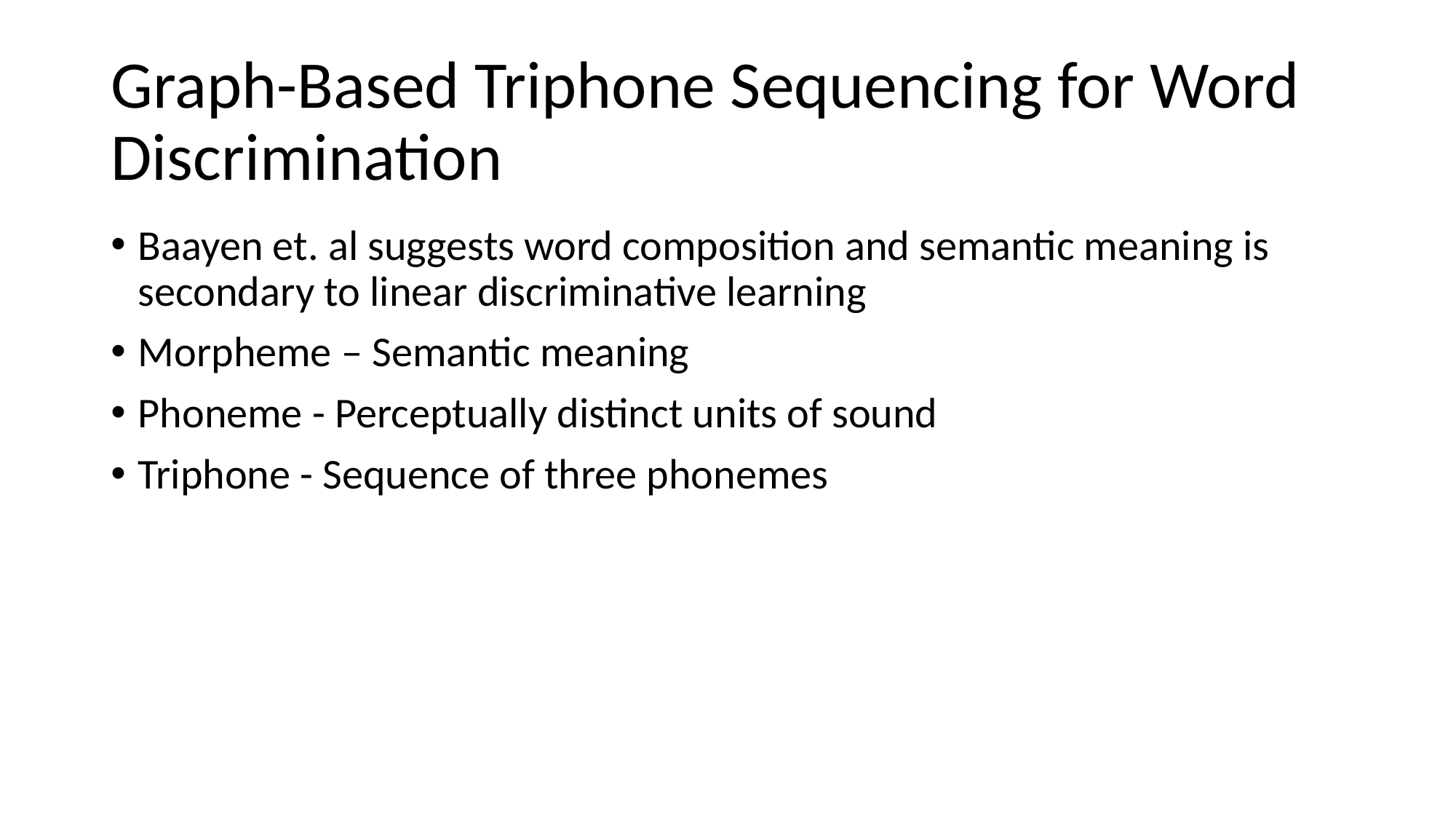

# Graph-Based Triphone Sequencing for Word Discrimination
Baayen et. al suggests word composition and semantic meaning is secondary to linear discriminative learning
Morpheme – Semantic meaning
Phoneme - Perceptually distinct units of sound
Triphone - Sequence of three phonemes